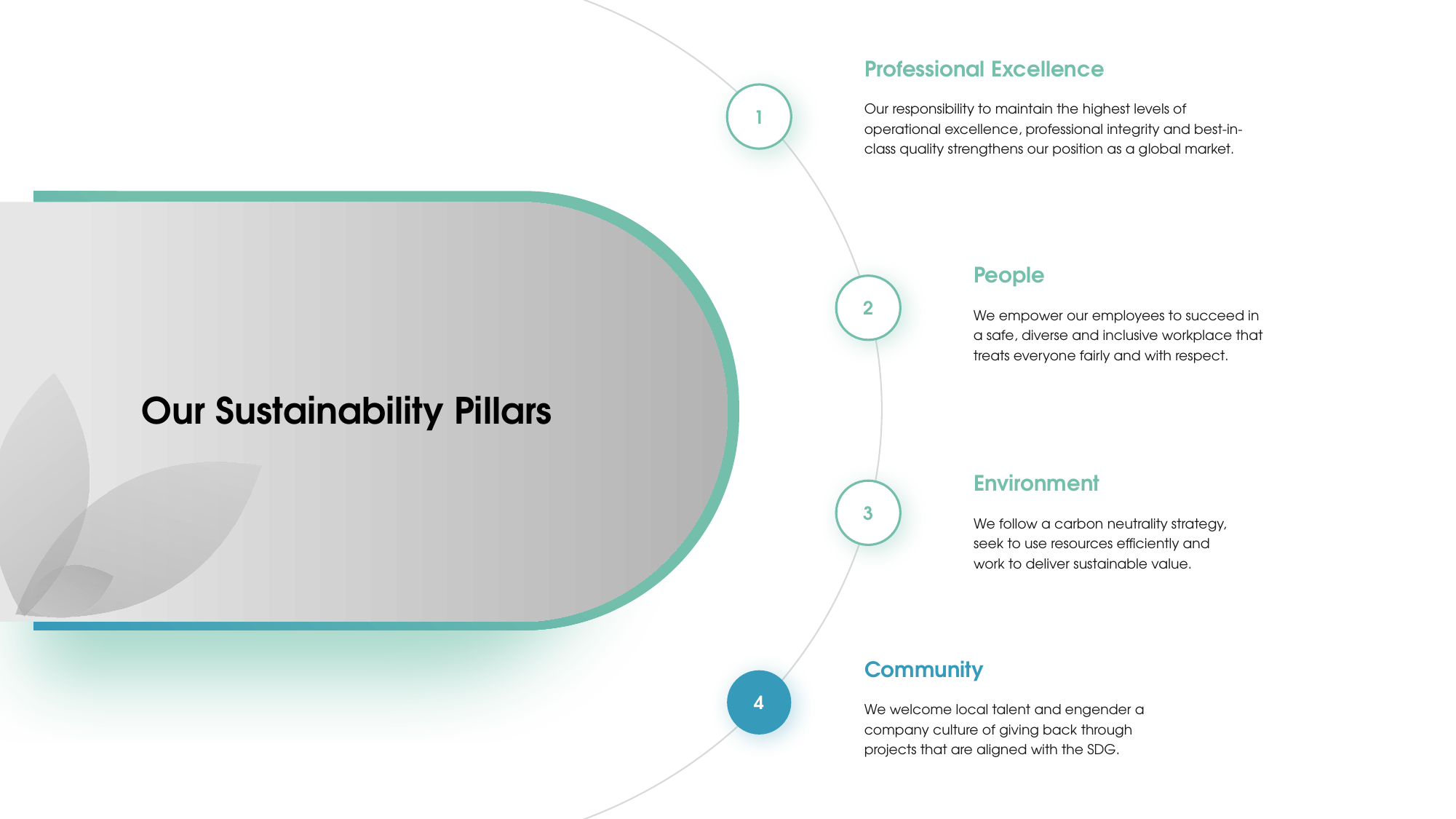

Professional Excellence
Our responsibility to maintain the highest levels of operational excellence, professional integrity and best-in-class quality strengthens our position as a global market.

1
People
We empower our employees to succeed in a safe, diverse and inclusive workplace that treats everyone fairly and with respect.
2

Our Sustainability Pillars

Environment
We follow a carbon neutrality strategy, seek to use resources efficiently and work to deliver sustainable value.
3

Community
We welcome local talent and engender a company culture of giving back through projects that are aligned with the SDG.
4